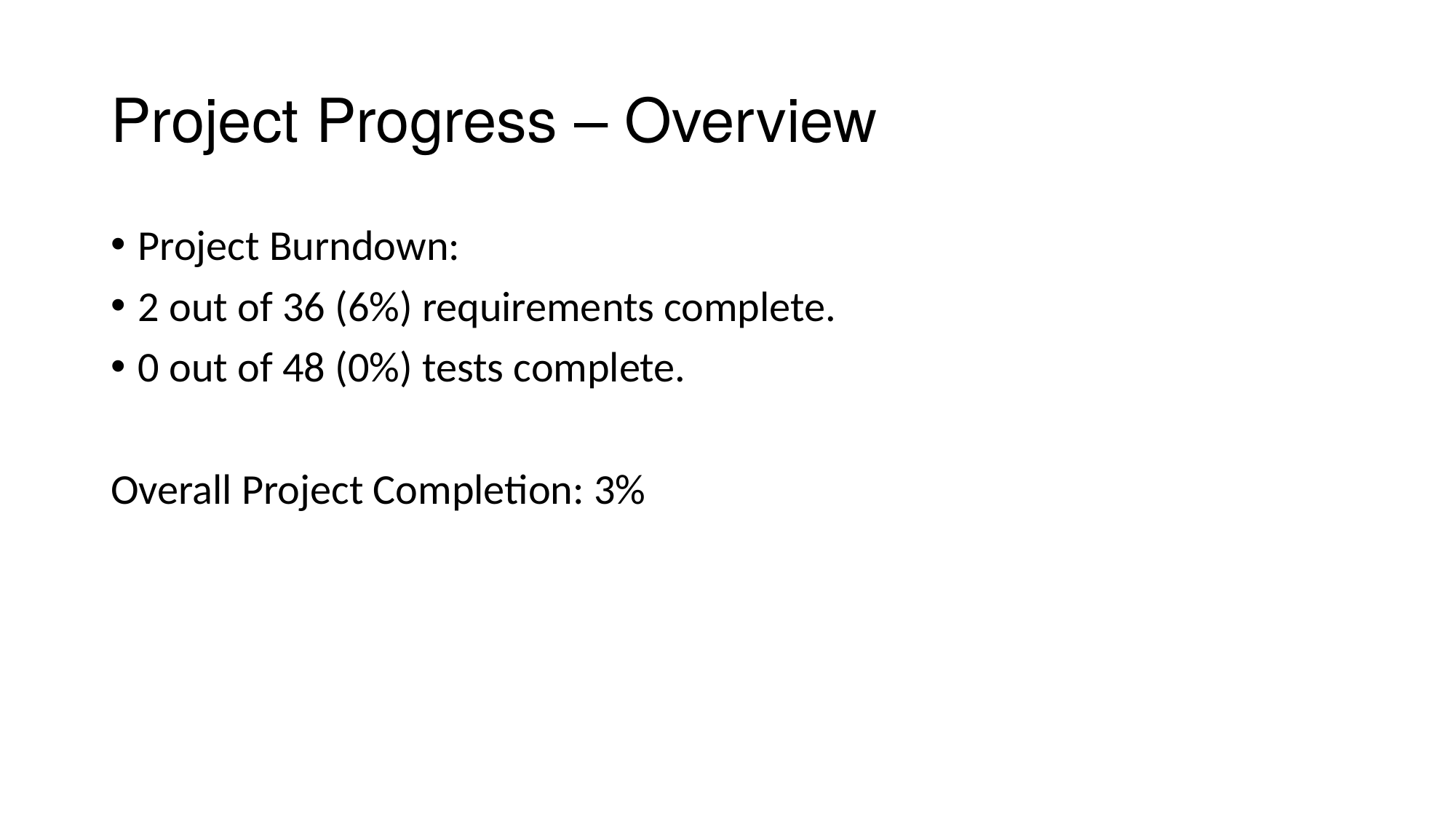

# Project Progress – Overview
Project Burndown:
2 out of 36 (6%) requirements complete.
0 out of 48 (0%) tests complete.

Overall Project Completion: 3%